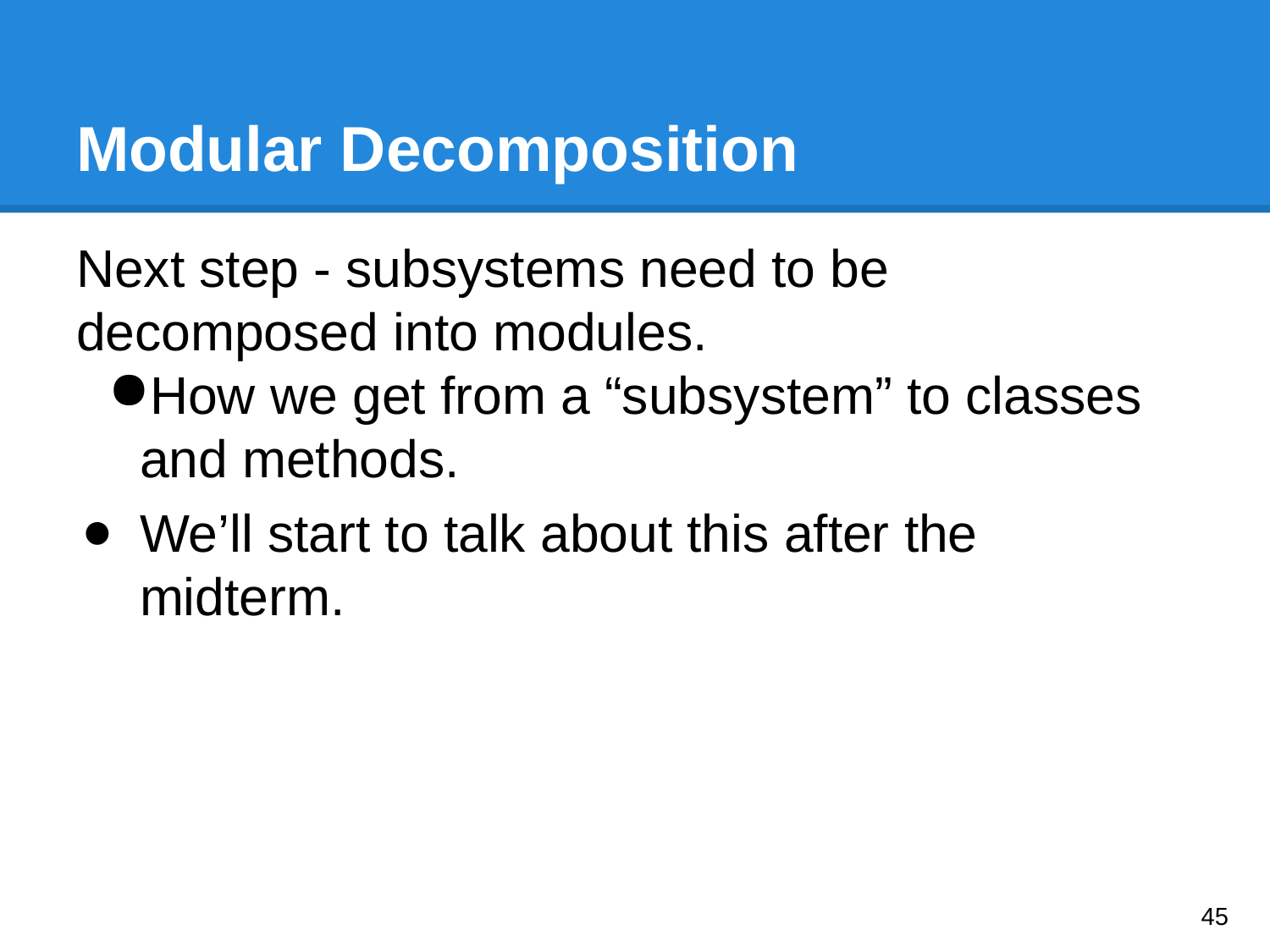

# Modular Decomposition
Next step - subsystems need to be decomposed into modules.
How we get from a “subsystem” to classes and methods.
We’ll start to talk about this after the midterm.

45